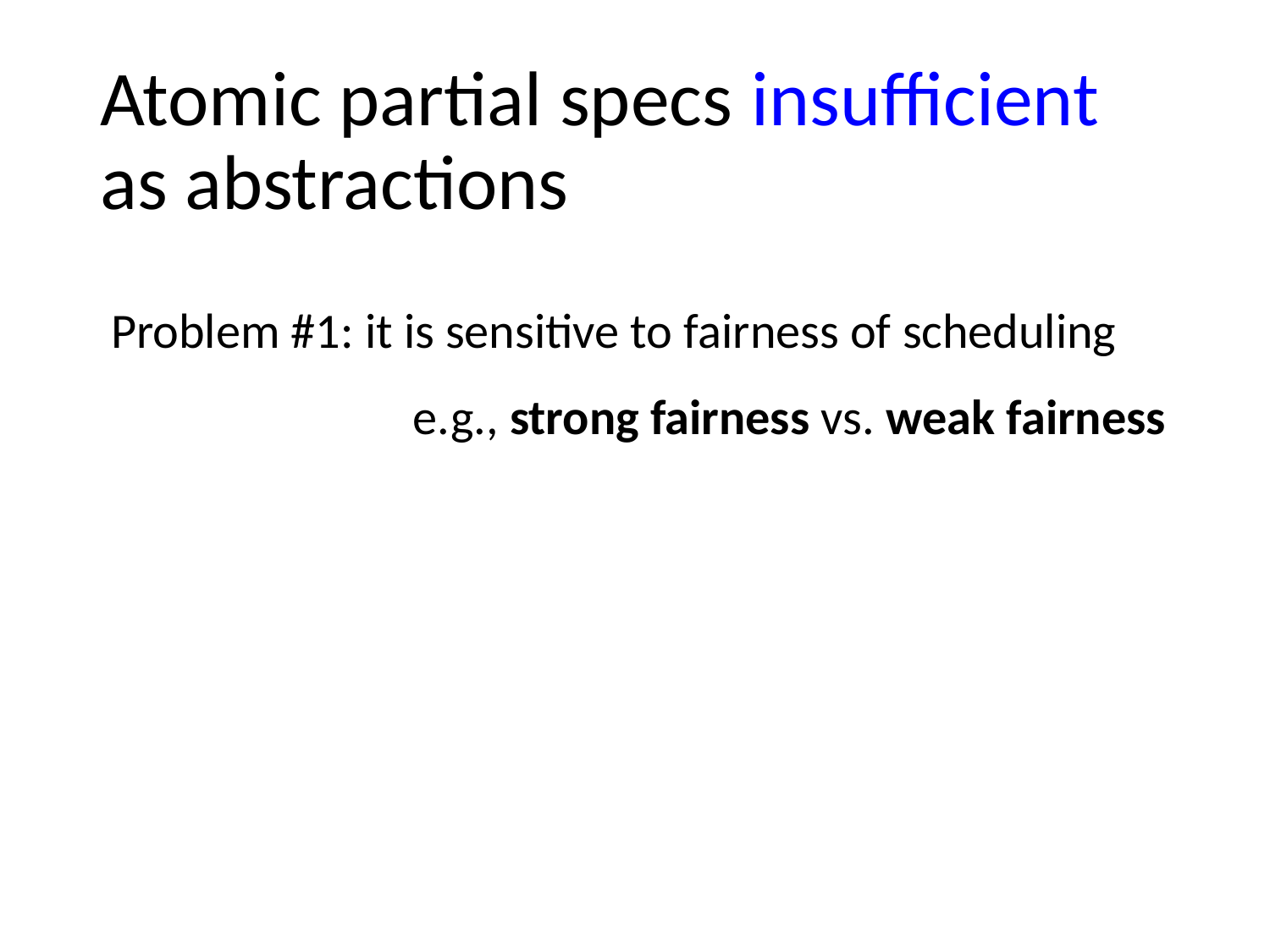

# Atomic partial specs insufficient as abstractions
Problem #1: it is sensitive to fairness of scheduling
 e.g., strong fairness vs. weak fairness